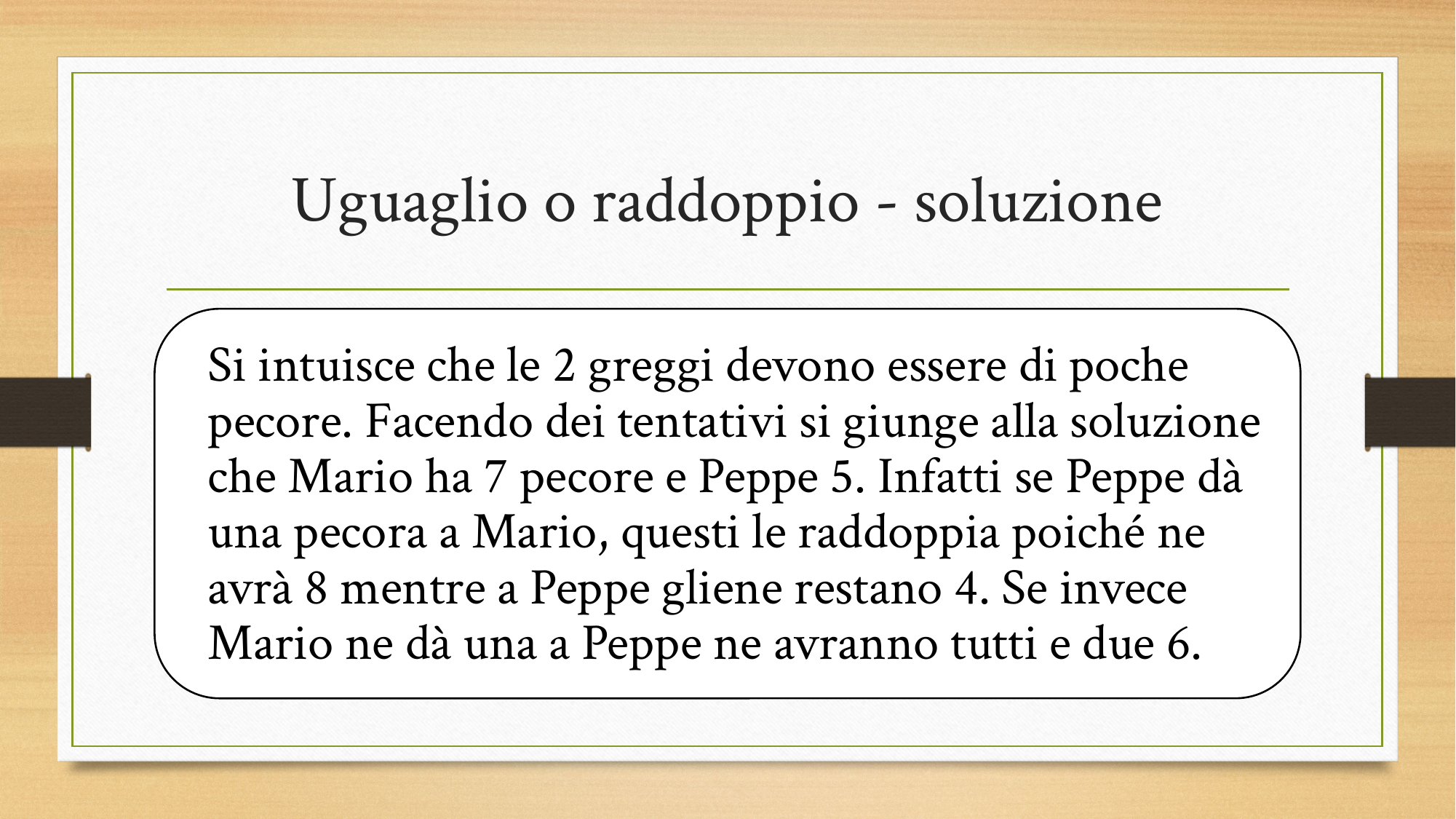

# Uguaglio o raddoppio - soluzione
Si intuisce che le 2 greggi devono essere di poche pecore. Facendo dei tentativi si giunge alla soluzione che Mario ha 7 pecore e Peppe 5. Infatti se Peppe dà una pecora a Mario, questi le raddoppia poiché ne avrà 8 mentre a Peppe gliene restano 4. Se invece Mario ne dà una a Peppe ne avranno tutti e due 6.